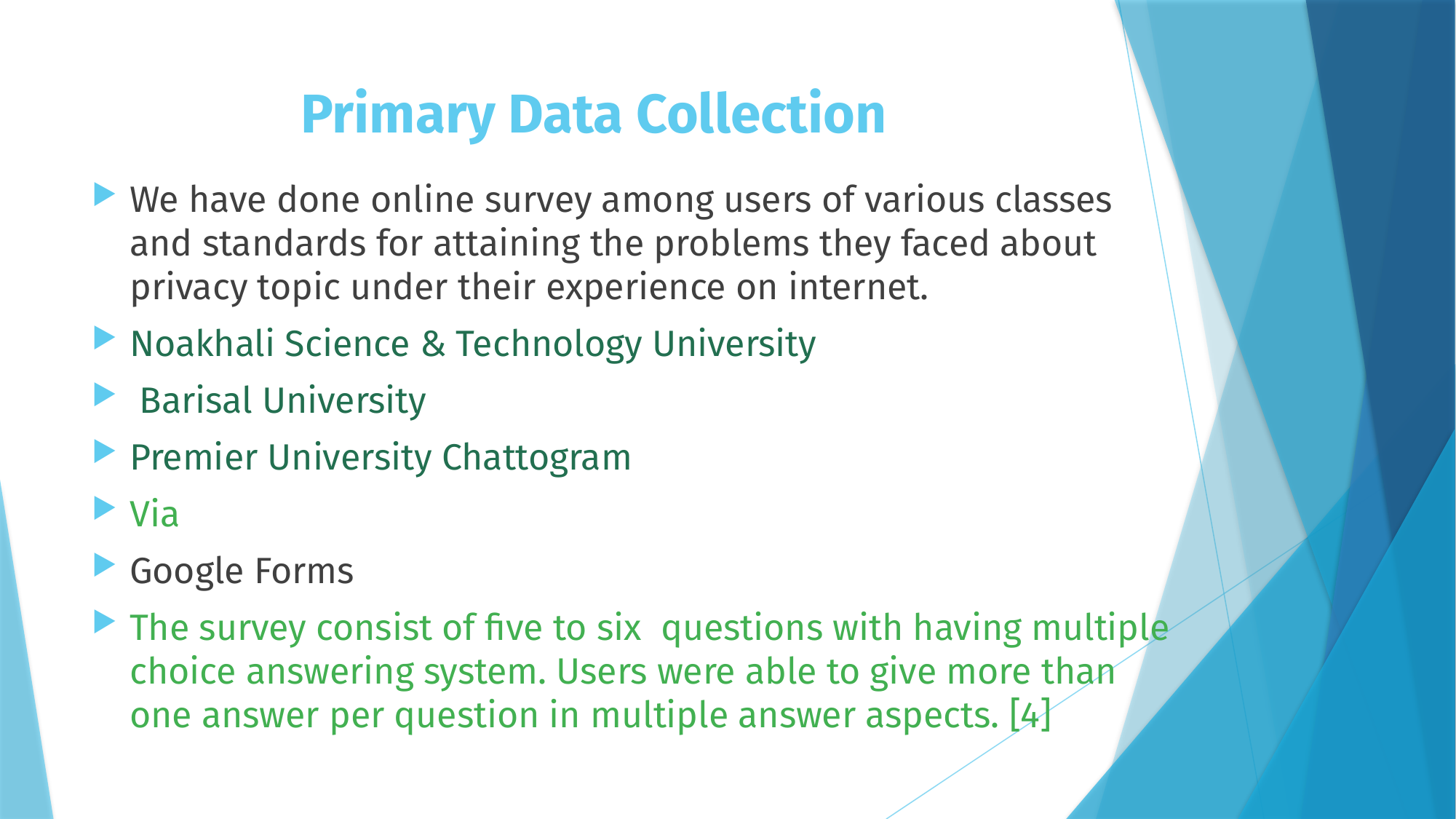

# Primary Data Collection
We have done online survey among users of various classes and standards for attaining the problems they faced about privacy topic under their experience on internet.
Noakhali Science & Technology University
 Barisal University
Premier University Chattogram
Via
Google Forms
The survey consist of five to six  questions with having multiple choice answering system. Users were able to give more than one answer per question in multiple answer aspects. [4]